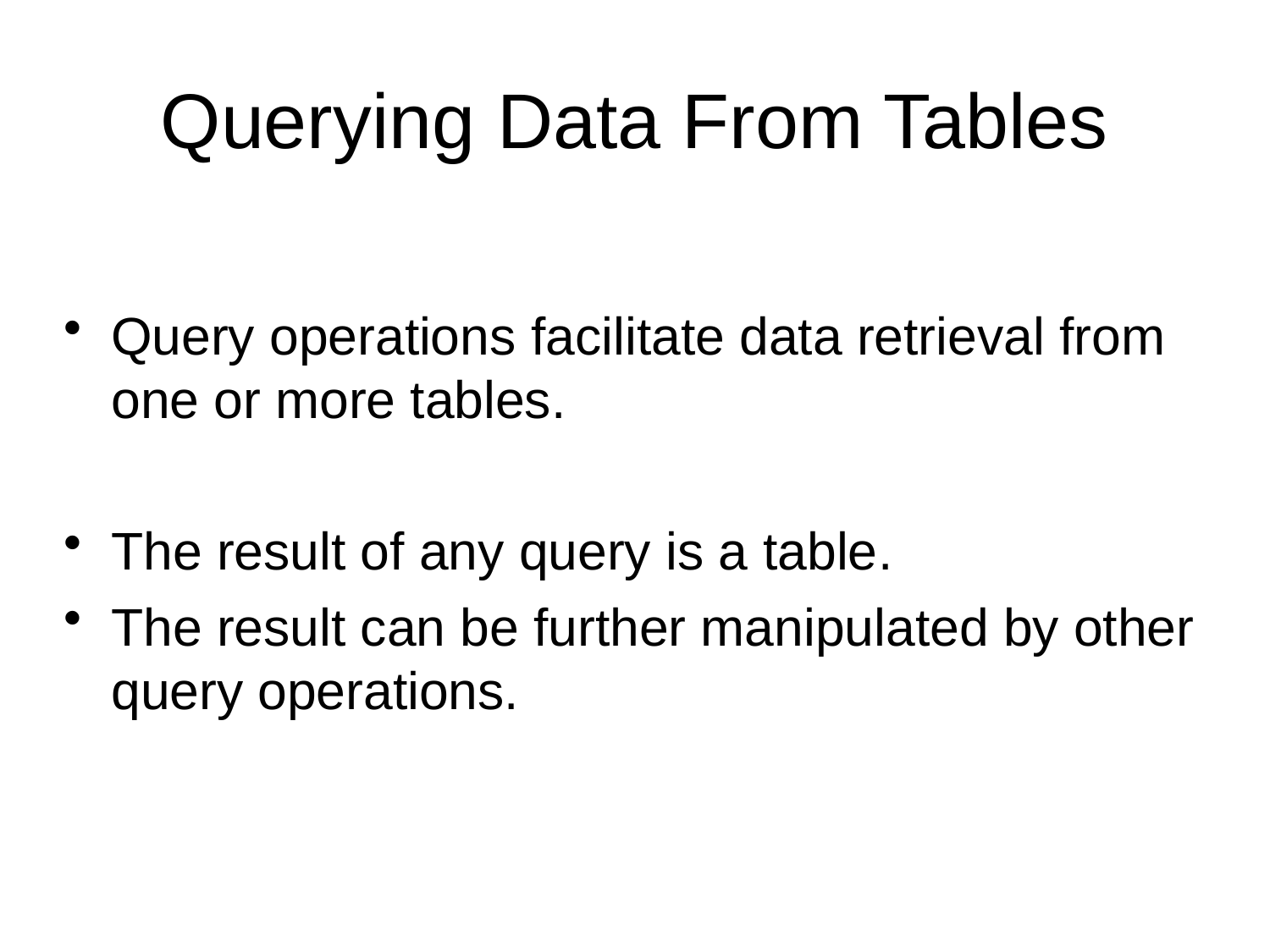

Querying Data From Tables

Query operations facilitate data retrieval from one or more tables.

The result of any query is a table.
The result can be further manipulated by other query operations.